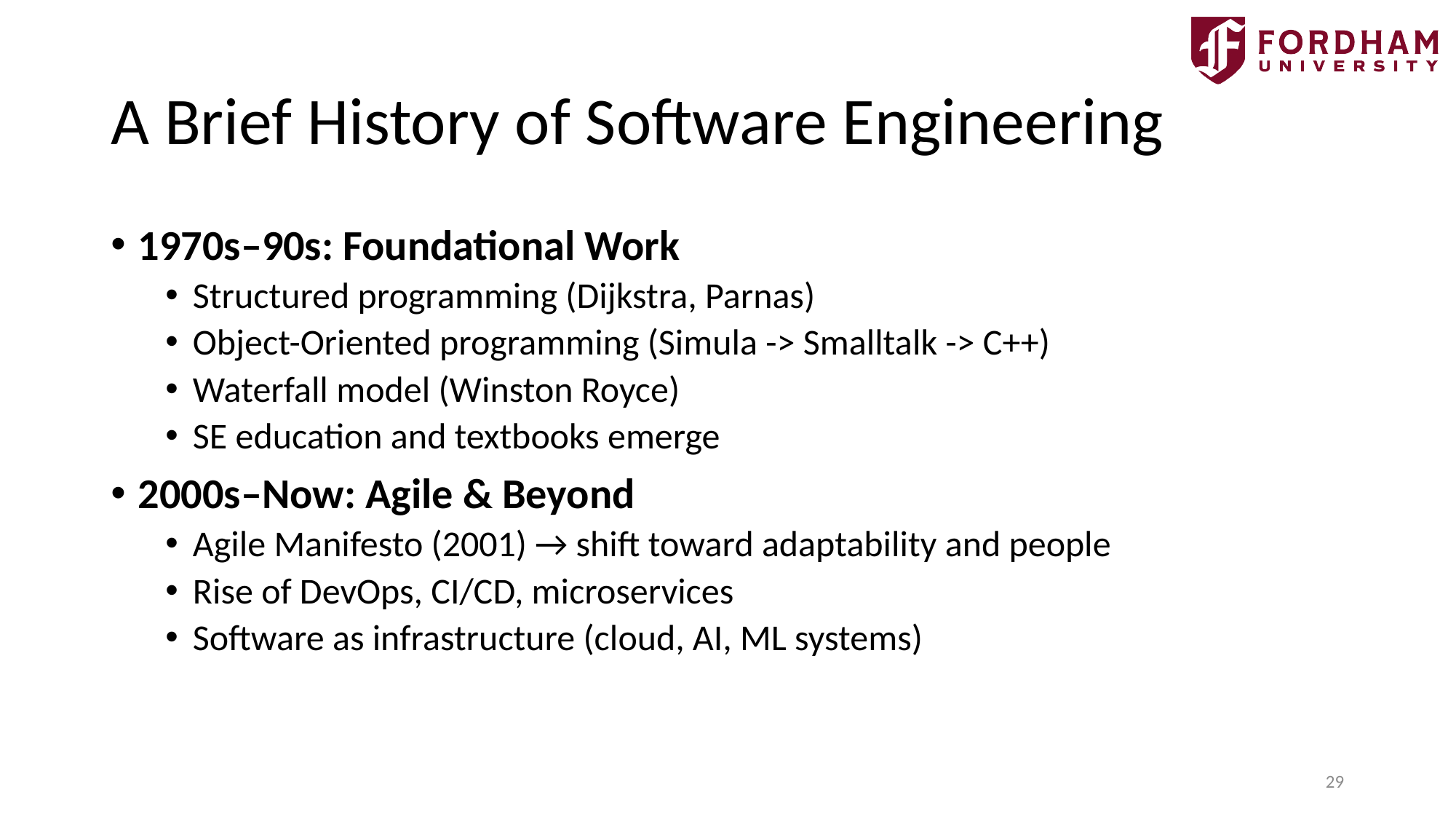

# A Brief History of Software Engineering
1970s–90s: Foundational Work
Structured programming (Dijkstra, Parnas)
Object-Oriented programming (Simula -> Smalltalk -> C++)
Waterfall model (Winston Royce)
SE education and textbooks emerge
2000s–Now: Agile & Beyond
Agile Manifesto (2001) → shift toward adaptability and people
Rise of DevOps, CI/CD, microservices
Software as infrastructure (cloud, AI, ML systems)
29